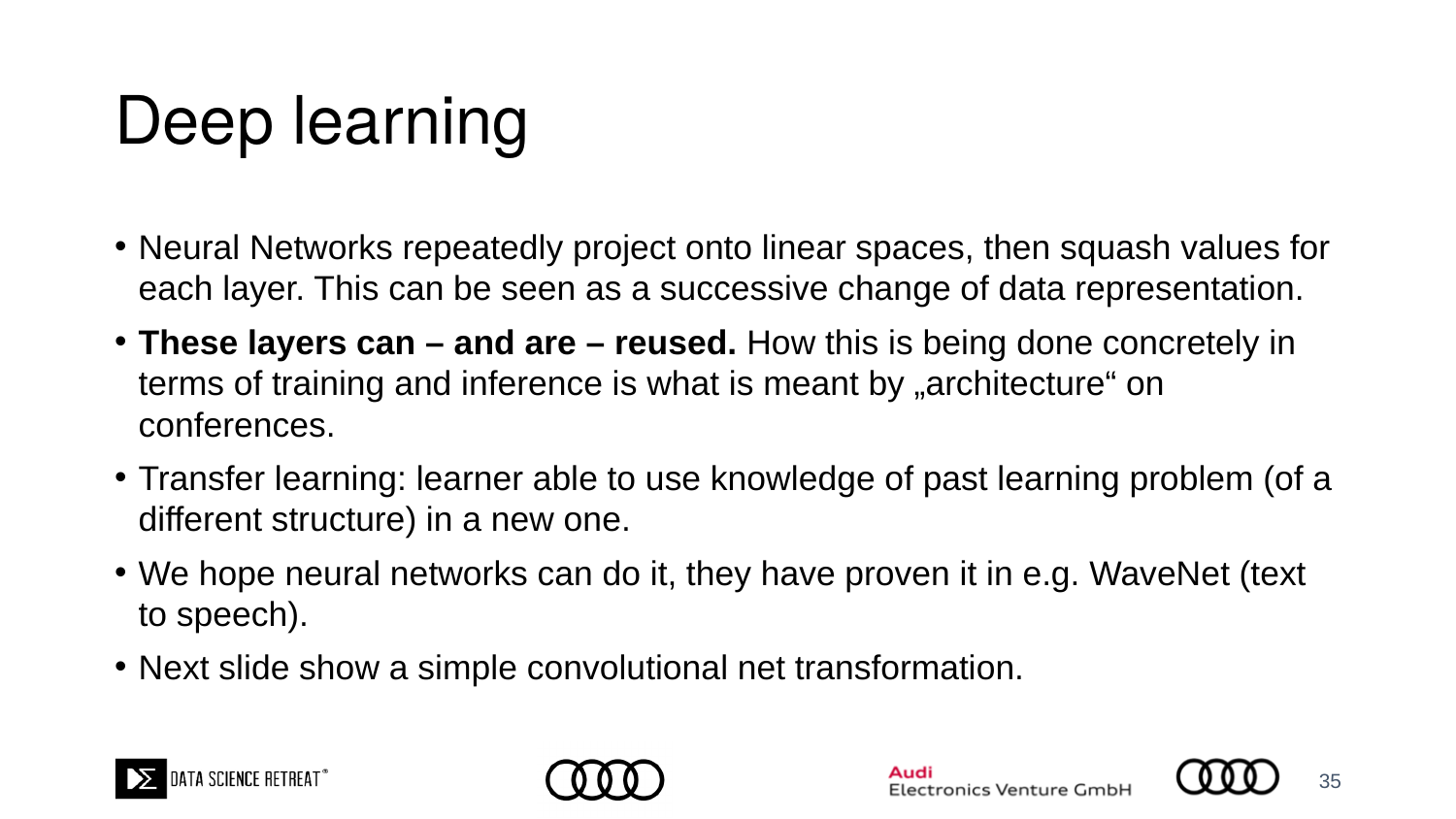

# Deep learning
Neural Networks repeatedly project onto linear spaces, then squash values for each layer. This can be seen as a successive change of data representation.
These layers can – and are – reused. How this is being done concretely in terms of training and inference is what is meant by „architecture“ on conferences.
Transfer learning: learner able to use knowledge of past learning problem (of a different structure) in a new one.
We hope neural networks can do it, they have proven it in e.g. WaveNet (text to speech).
Next slide show a simple convolutional net transformation.
35